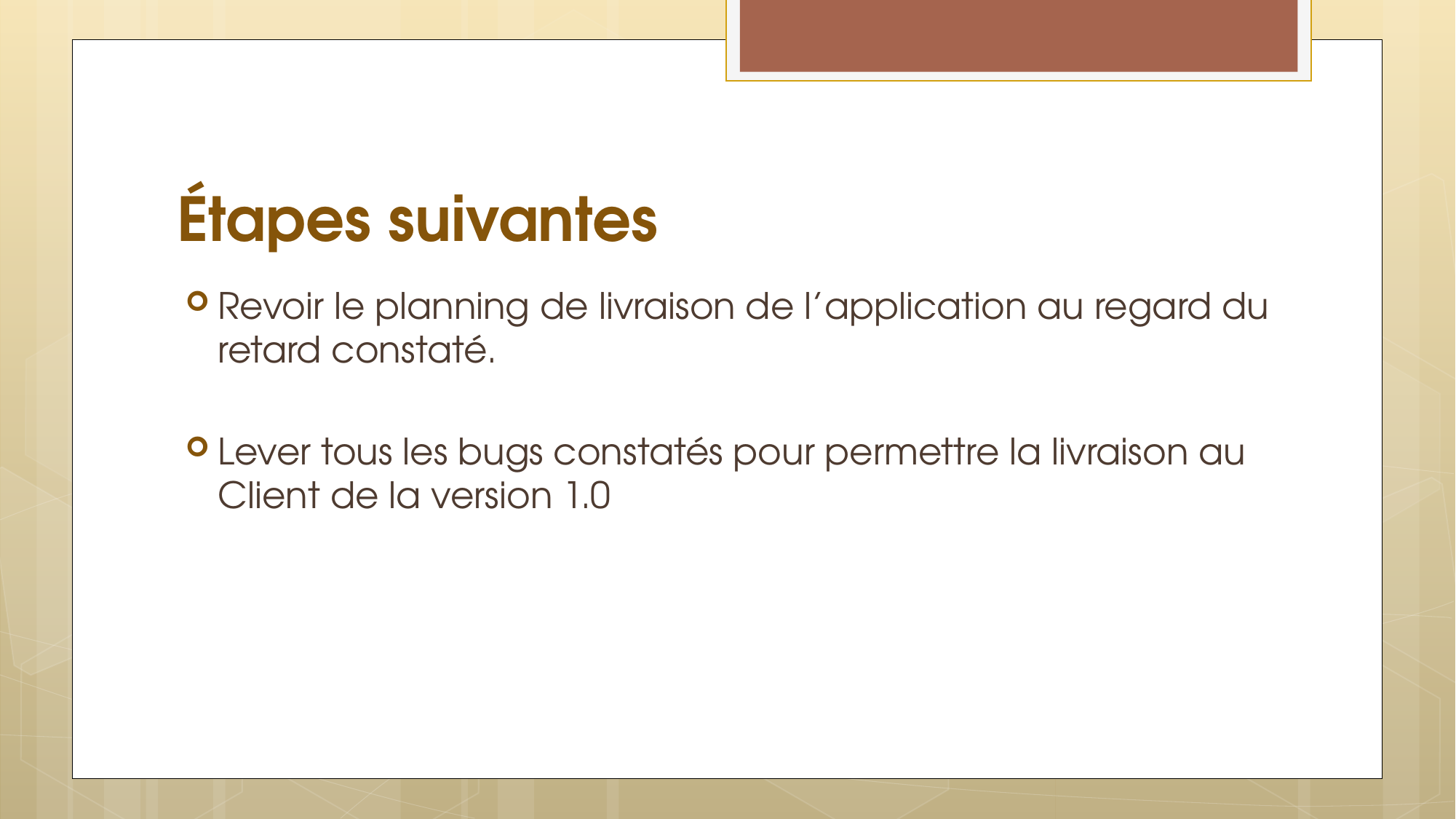

# Étapes suivantes
Revoir le planning de livraison de l’application au regard du retard constaté.

Lever tous les bugs constatés pour permettre la livraison au Client de la version 1.0